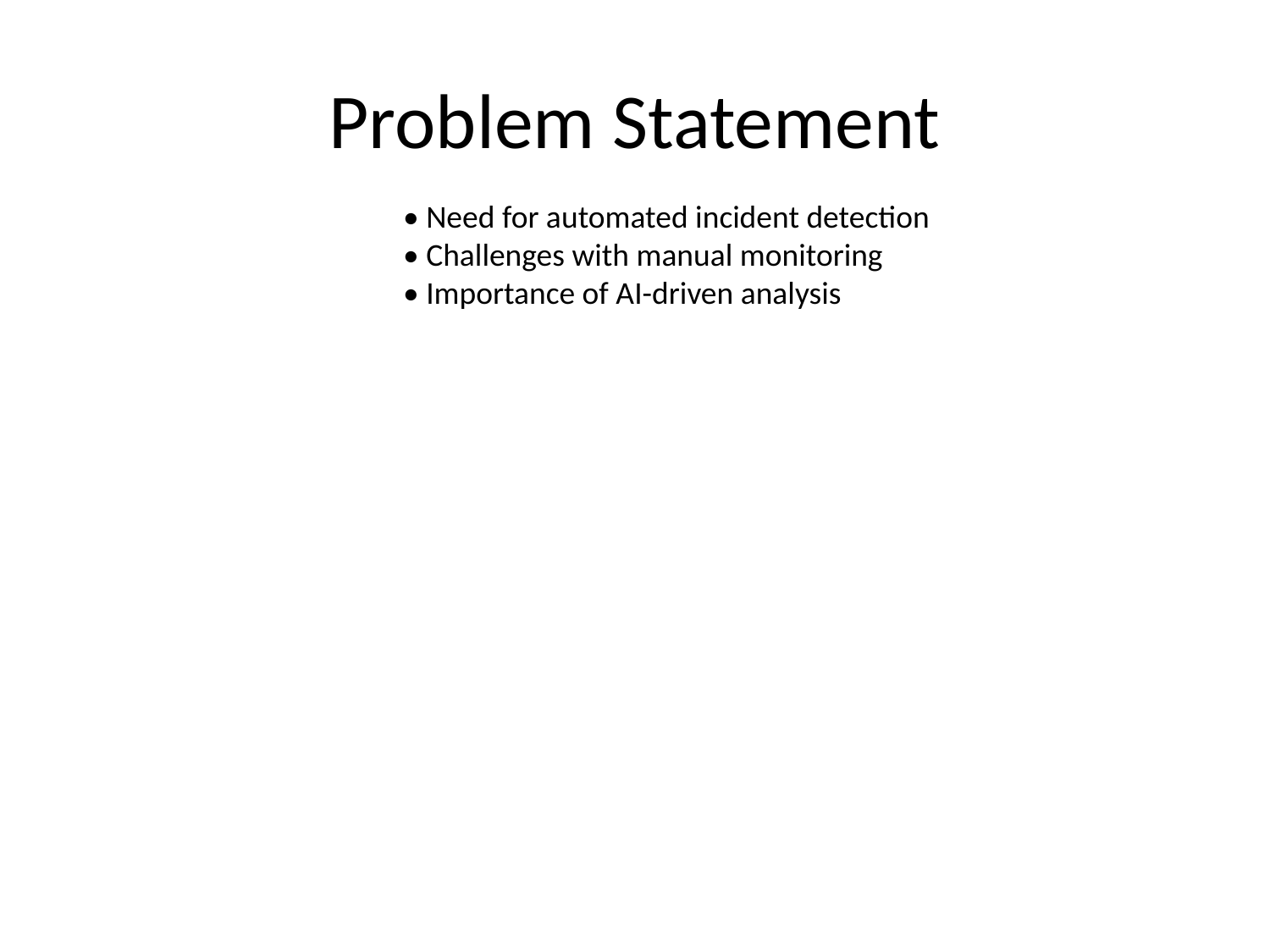

# Problem Statement
• Need for automated incident detection
• Challenges with manual monitoring
• Importance of AI-driven analysis